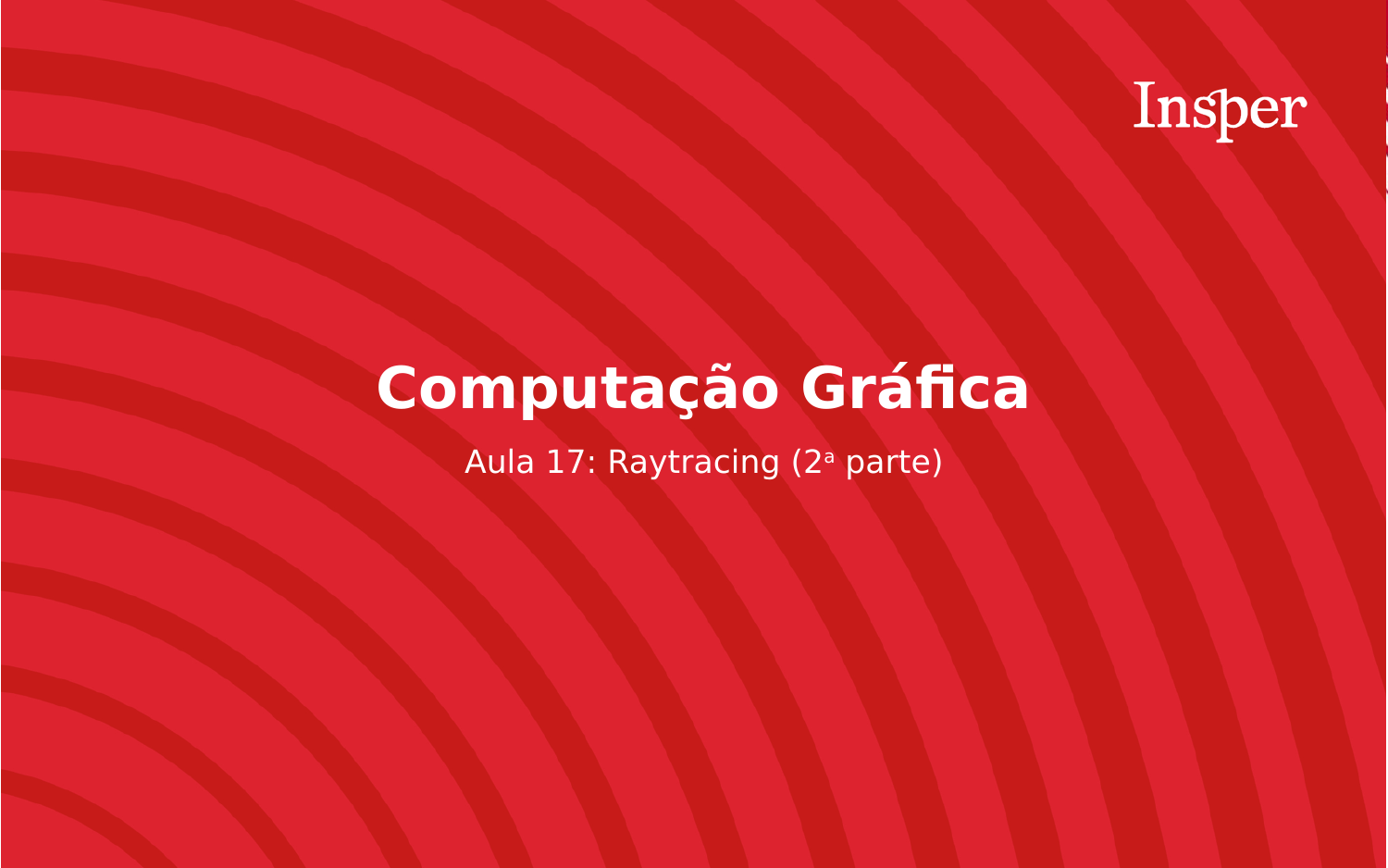

Computação Gráfica
Aula 17: Raytracing (2a parte)